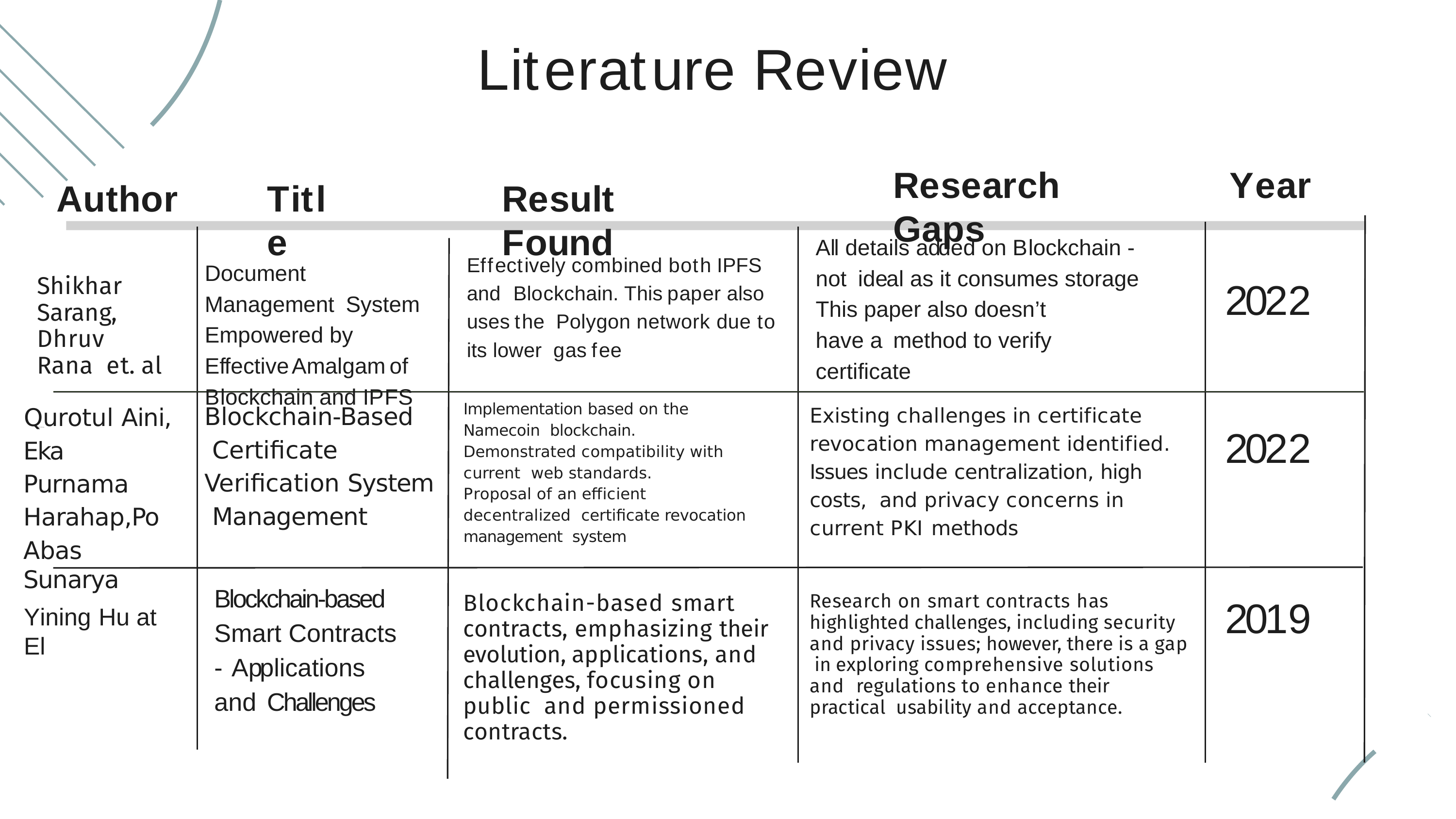

# Literature Review
Research Gaps
Year
Author
Title
Result Found

All details added on Blockchain - not  ideal as it consumes storage
This paper also doesn’t have a  method to verify certificate
Effectively combined both IPFS and  Blockchain. This paper also uses the  Polygon network due to its lower  gas fee
Document Management  System Empowered by  Effective Amalgam of  Blockchain and IPFS
Shikhar  Sarang,  Dhruv Rana  et. al
2022
Implementation based on the Namecoin  blockchain.
Demonstrated compatibility with current  web standards.
Proposal of an efficient decentralized  certificate revocation management  system
Blockchain-Based  Certificate
Verification System  Management
Existing challenges in certificate  revocation management identified.  Issues include centralization, high costs,  and privacy concerns in current PKI  methods
Qurotul Aini,
2022

Shikhar Sarang
Eka Purnama  Harahap,Po
Abas Sunarya
Blockchain-based  Smart Contracts -  Applications and  Challenges
Blockchain-based smart  contracts, emphasizing their  evolution, applications, and  challenges, focusing on public  and permissioned contracts.
Research on smart contracts has  highlighted challenges, including security  and privacy issues; however, there is a gap  in exploring comprehensive solutions and  regulations to enhance their practical  usability and acceptance.
2019
Yining Hu at El